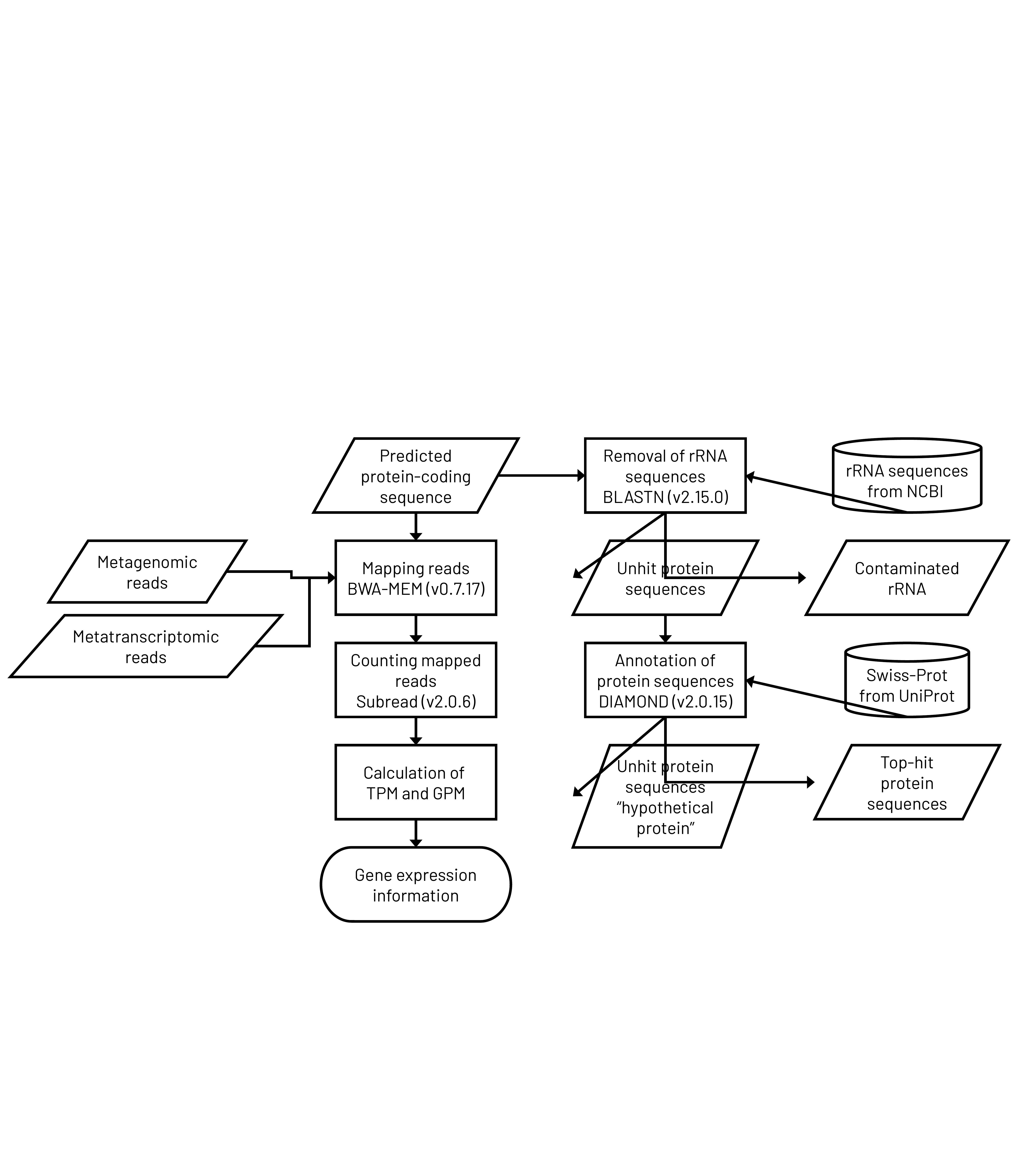

Predicted protein-coding sequence
Removal of rRNA sequences
BLASTN (v2.15.0)
rRNA sequences from NCBI
Metagenomic
reads
Mapping reads
BWA-MEM (v0.7.17)
Unhit protein sequences
Contaminated rRNA
Metatranscriptomic
reads
Counting mapped reads
Subread (v2.0.6)
Annotation of protein sequences
DIAMOND (v2.0.15)
Swiss-Prot
from UniProt
Calculation of
TPM and GPM
Unhit protein sequences
“hypothetical protein”
Top-hit protein sequences
Gene expression information